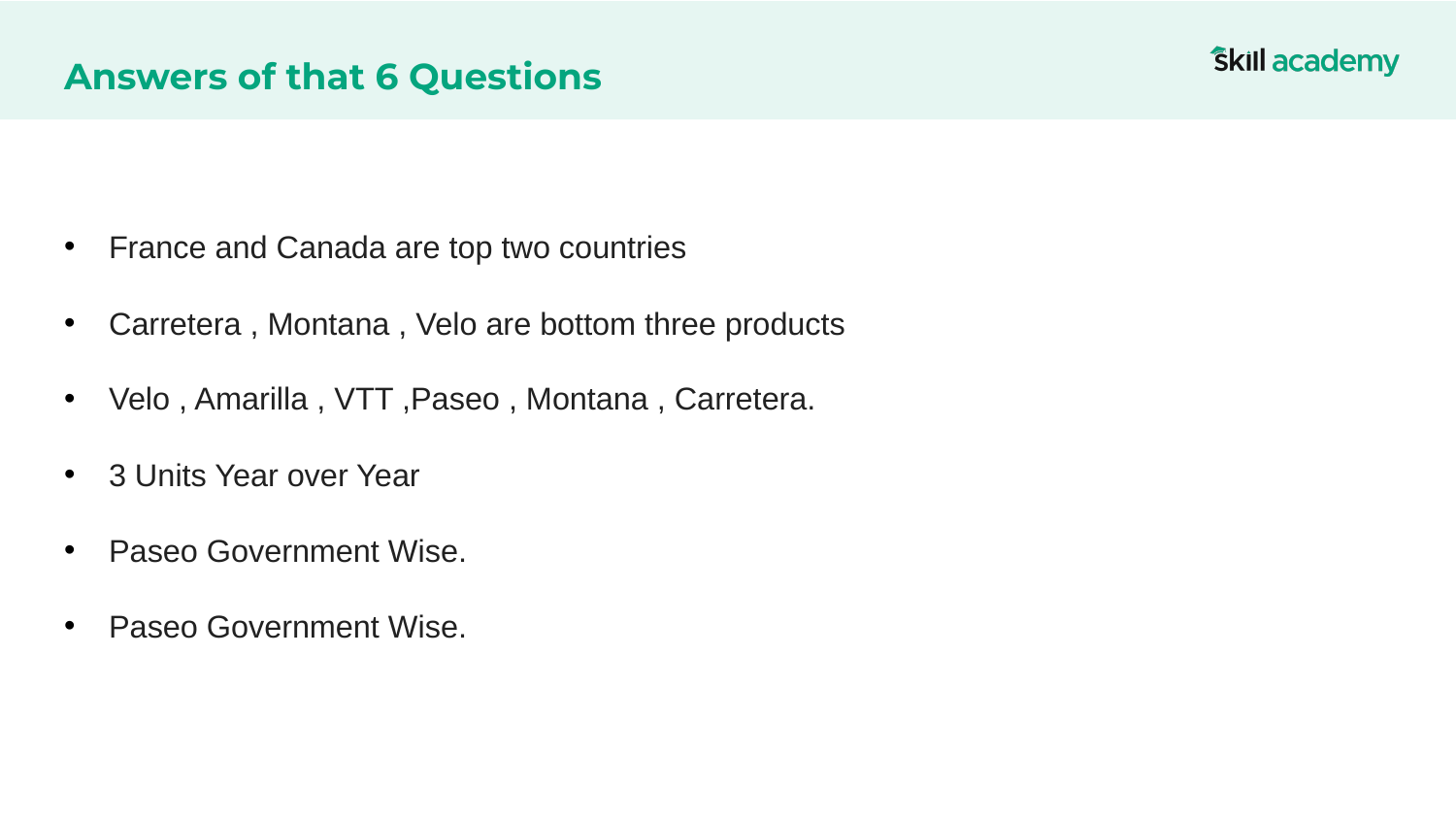

# Answers of that 6 Questions

France and Canada are top two countries

Carretera , Montana , Velo are bottom three products

Velo , Amarilla , VTT ,Paseo , Montana , Carretera.

3 Units Year over Year

Paseo Government Wise.

Paseo Government Wise.